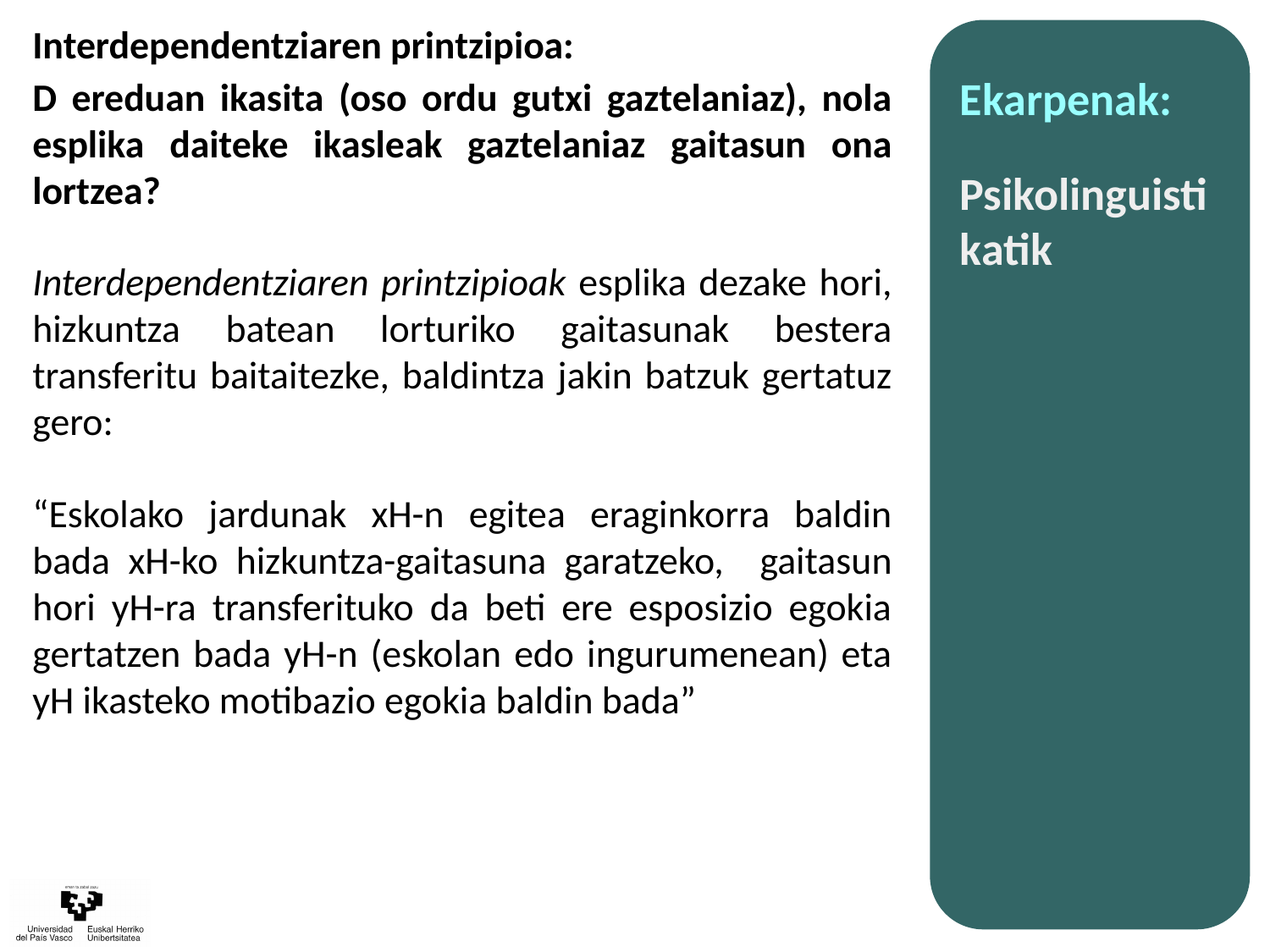

Interdependentziaren printzipioa:
D ereduan ikasita (oso ordu gutxi gaztelaniaz), nola esplika daiteke ikasleak gaztelaniaz gaitasun ona lortzea?
Interdependentziaren printzipioak esplika dezake hori, hizkuntza batean lorturiko gaitasunak bestera transferitu baitaitezke, baldintza jakin batzuk gertatuz gero:
“Eskolako jardunak xH-n egitea eraginkorra baldin bada xH-ko hizkuntza-gaitasuna garatzeko,  gaitasun hori yH-ra transferituko da beti ere esposizio egokia gertatzen bada yH-n (eskolan edo ingurumenean) eta yH ikasteko motibazio egokia baldin bada”
Ekarpenak:
Psikolinguistikatik